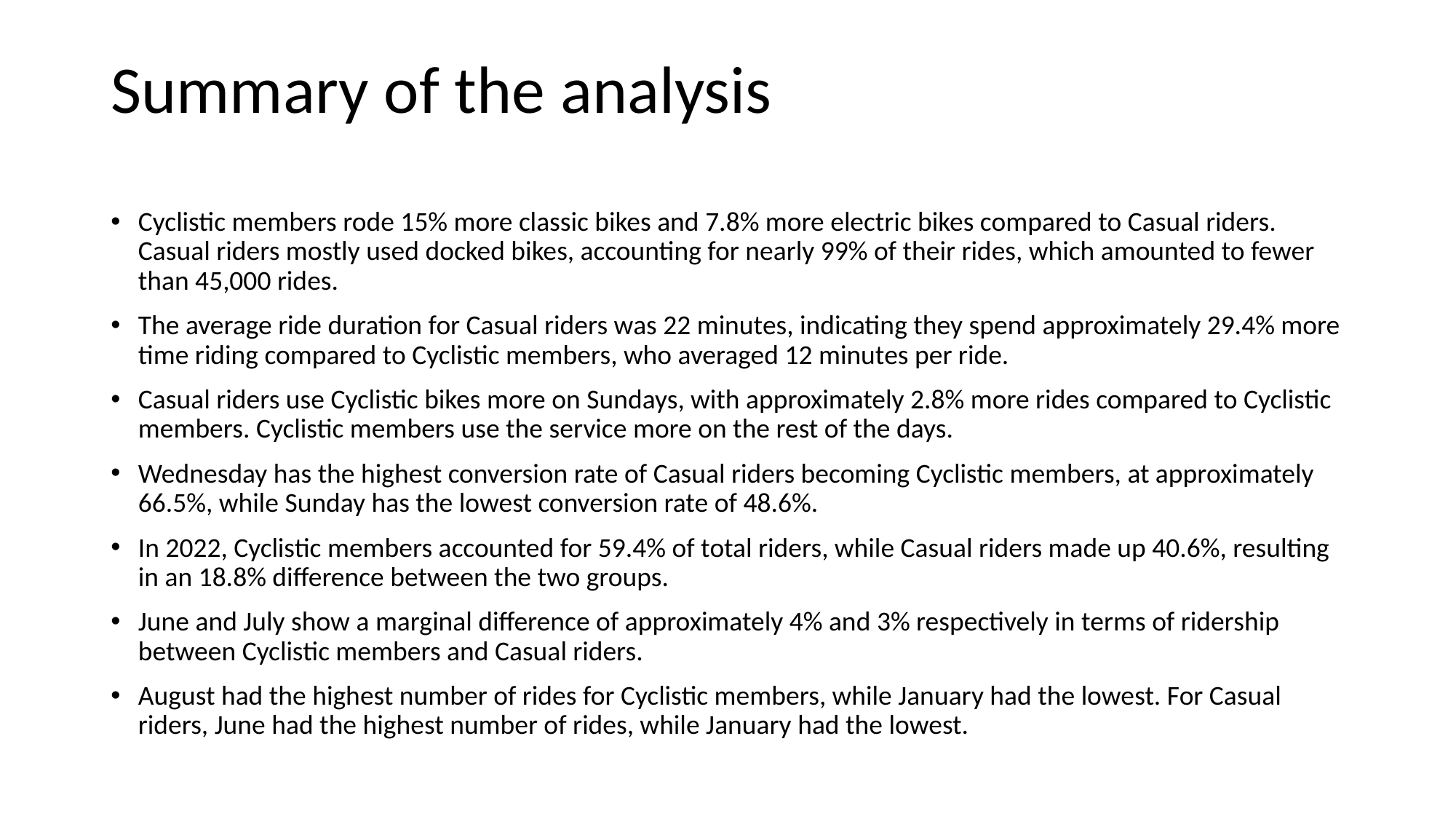

# Summary of the analysis
Cyclistic members rode 15% more classic bikes and 7.8% more electric bikes compared to Casual riders. Casual riders mostly used docked bikes, accounting for nearly 99% of their rides, which amounted to fewer than 45,000 rides.
The average ride duration for Casual riders was 22 minutes, indicating they spend approximately 29.4% more time riding compared to Cyclistic members, who averaged 12 minutes per ride.
Casual riders use Cyclistic bikes more on Sundays, with approximately 2.8% more rides compared to Cyclistic members. Cyclistic members use the service more on the rest of the days.
Wednesday has the highest conversion rate of Casual riders becoming Cyclistic members, at approximately 66.5%, while Sunday has the lowest conversion rate of 48.6%.
In 2022, Cyclistic members accounted for 59.4% of total riders, while Casual riders made up 40.6%, resulting in an 18.8% difference between the two groups.
June and July show a marginal difference of approximately 4% and 3% respectively in terms of ridership between Cyclistic members and Casual riders.
August had the highest number of rides for Cyclistic members, while January had the lowest. For Casual riders, June had the highest number of rides, while January had the lowest.